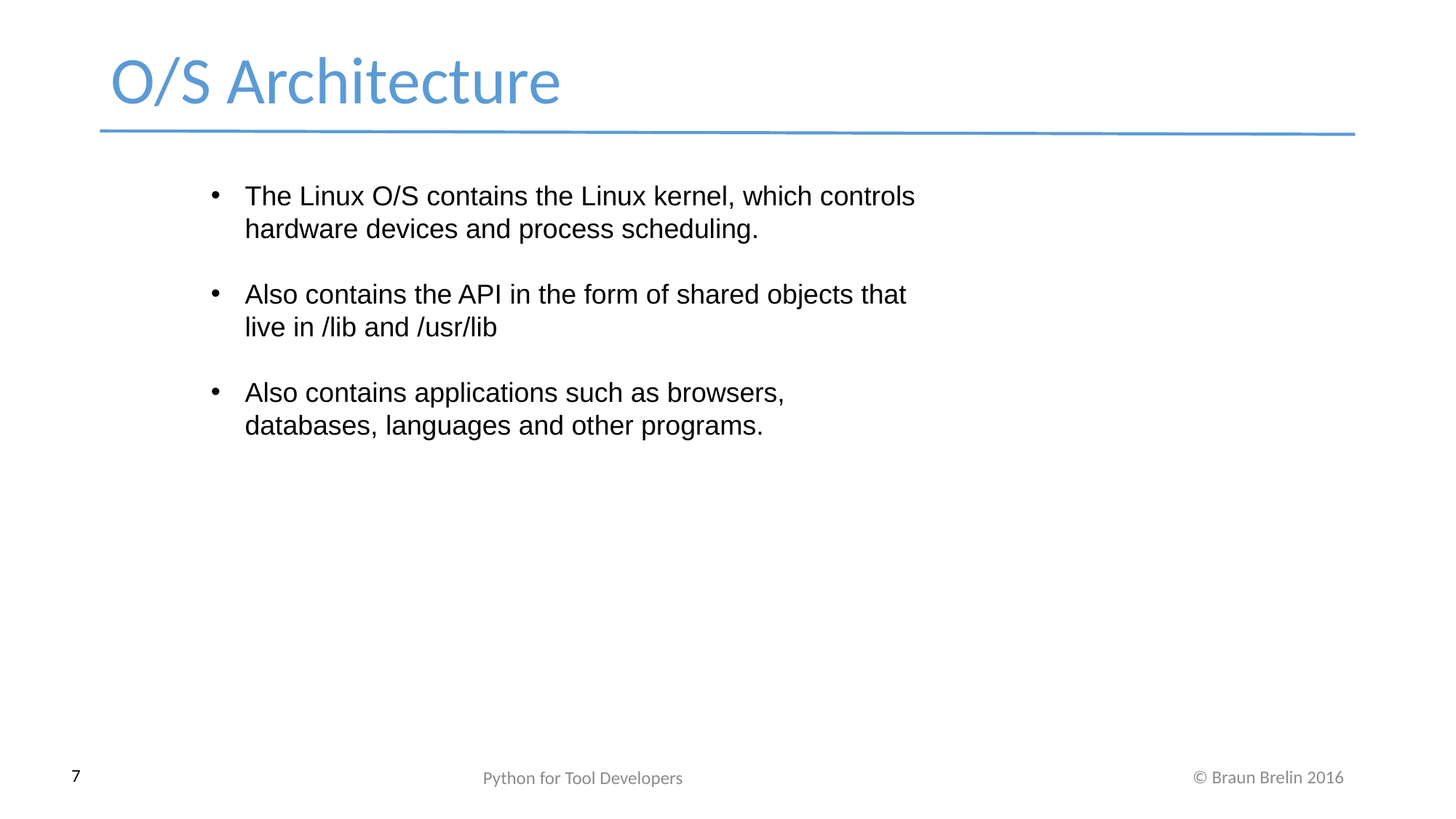

O/S Architecture

The Linux O/S contains the Linux kernel, which controls hardware devices and process scheduling.

Also contains the API in the form of shared objects that live in /lib and /usr/lib

Also contains applications such as browsers, databases, languages and other programs.
Python for Tool Developers
7